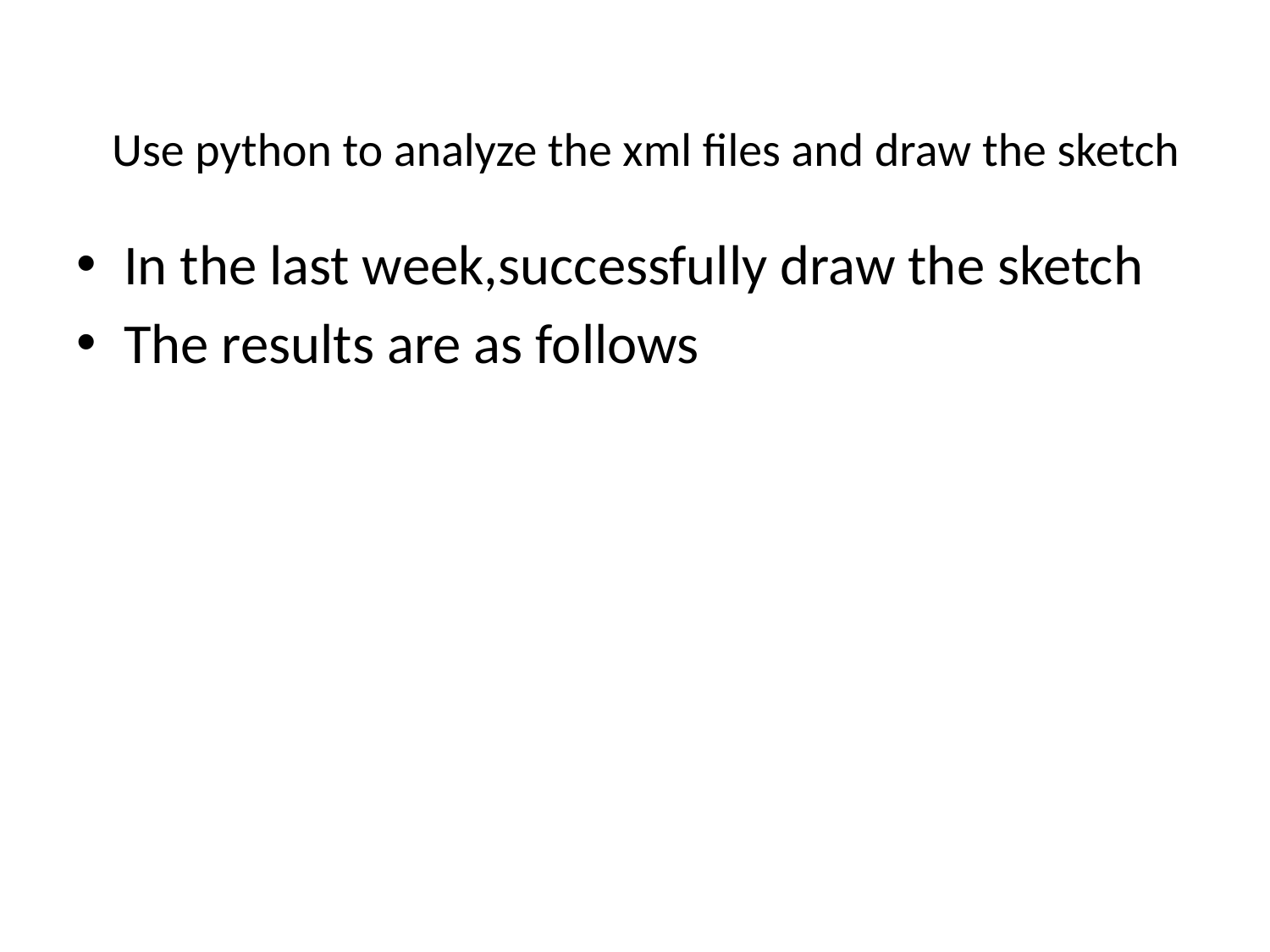

# Use python to analyze the xml files and draw the sketch
In the last week,successfully draw the sketch
The results are as follows